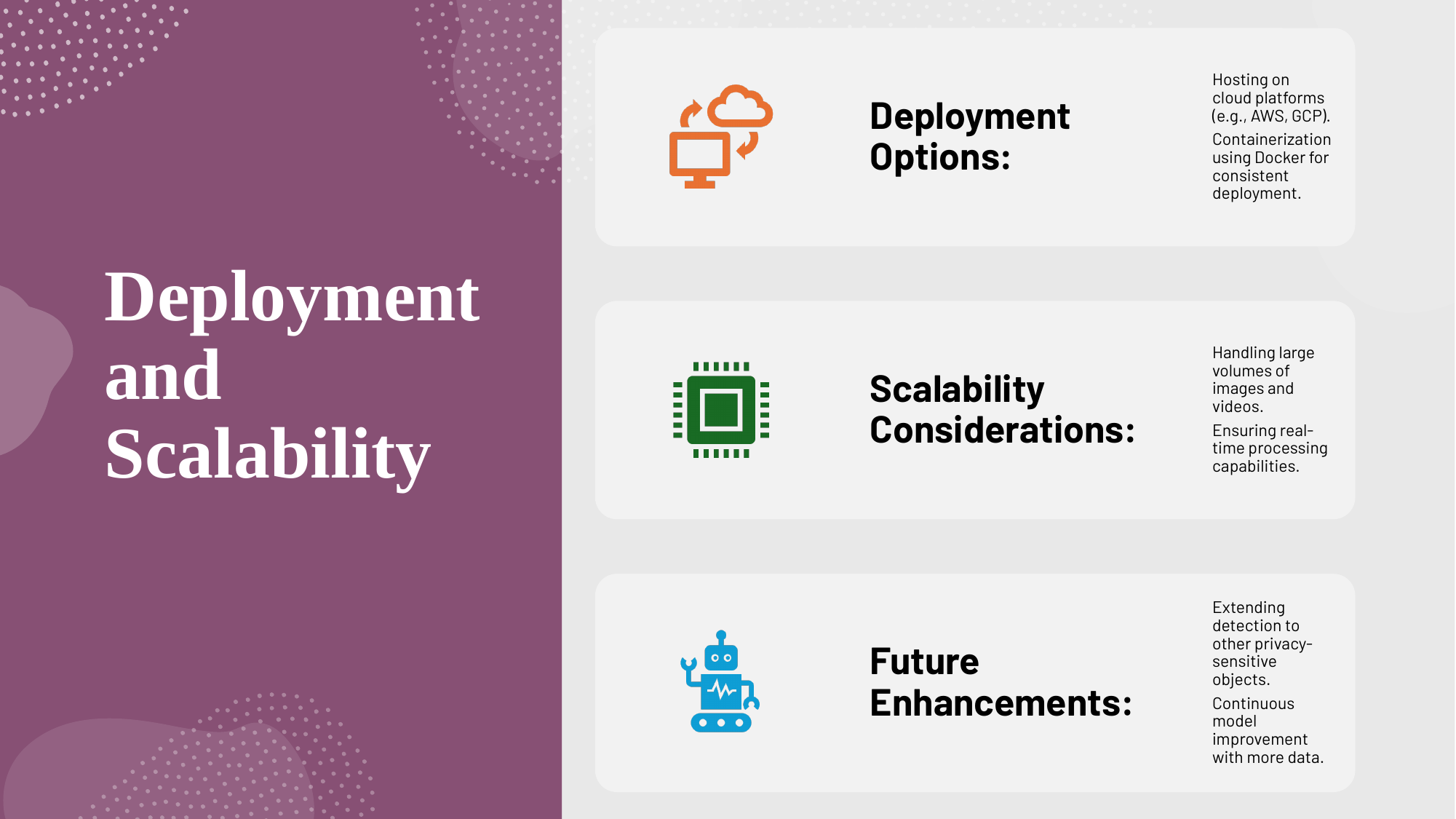

Deployment Options:
Hosting on cloud platforms (e.g., AWS, GCP).
Containerization using Docker for consistent deployment.
Scalability Considerations:
Handling large volumes of images and videos.
Ensuring real-time processing capabilities.
Future Enhancements:
Extending detection to other privacy-sensitive objects.
Continuous model improvement with more data.
# Deployment and Scalability